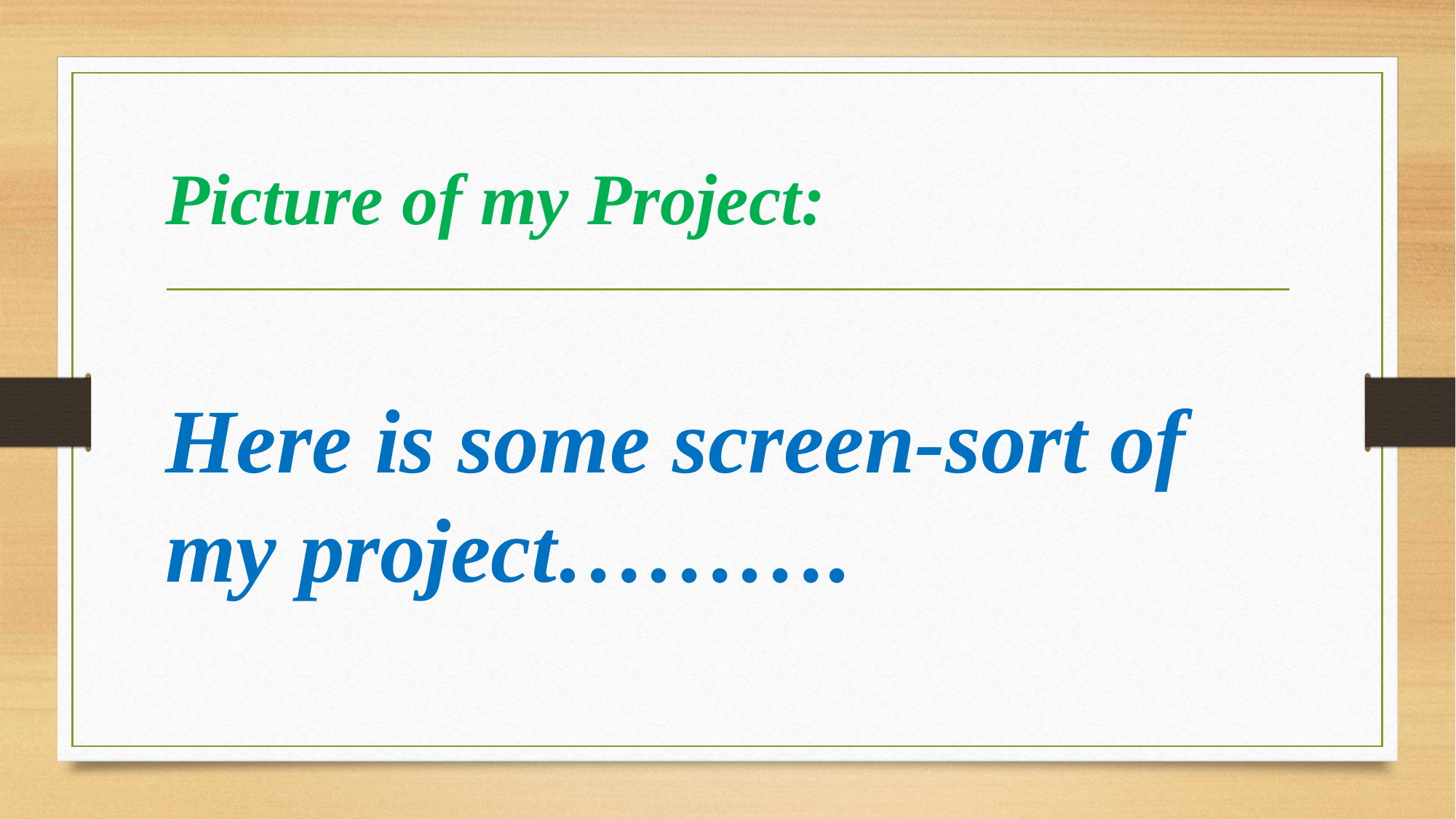

# Picture of my Project:

Here is some screen-sort of my project……….